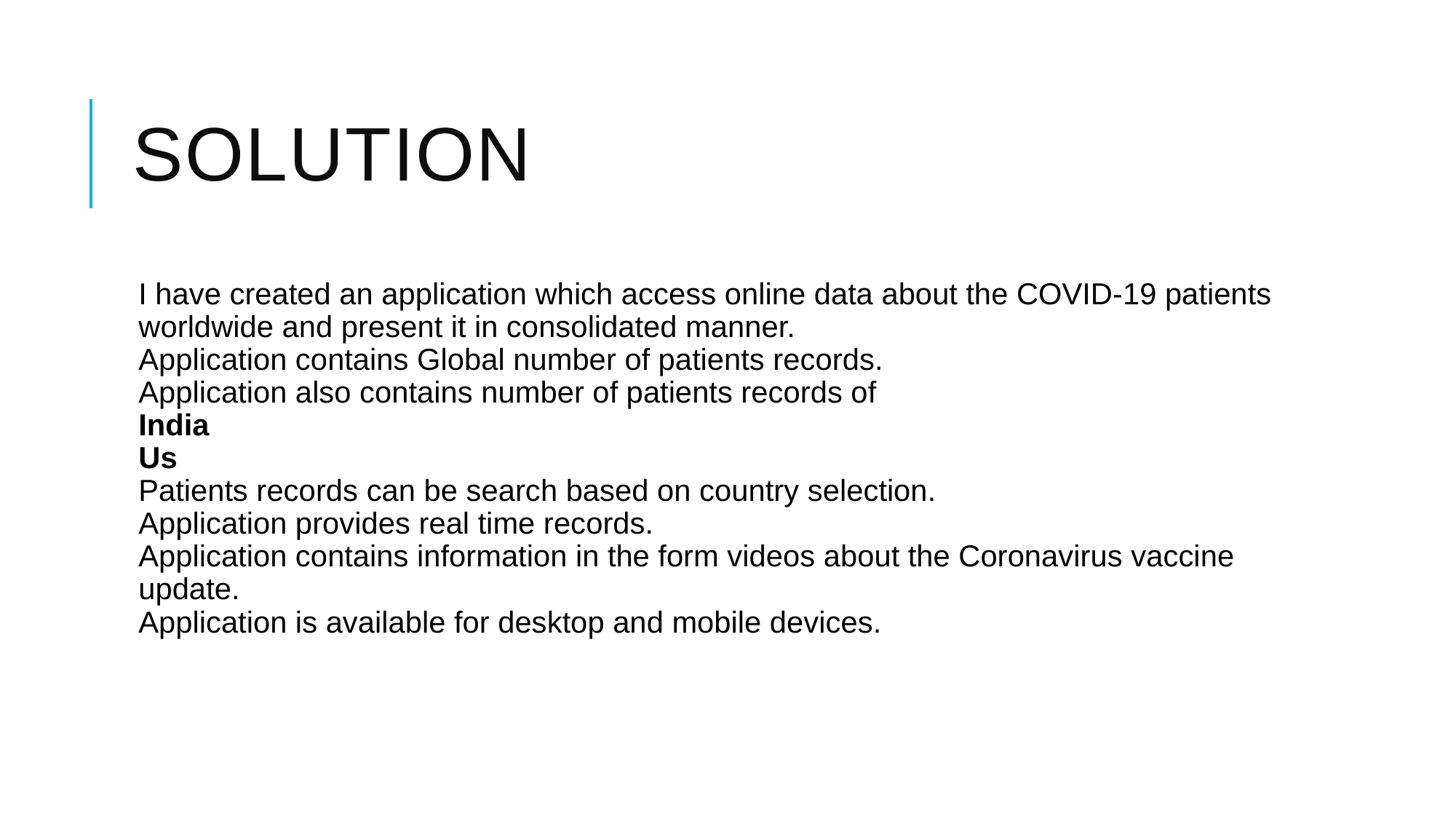

# Solution
I have created an application which access online data about the COVID-19 patients worldwide and present it in consolidated manner.
Application contains Global number of patients records.
Application also contains number of patients records of
India
Us
Patients records can be search based on country selection.
Application provides real time records.
Application contains information in the form videos about the Coronavirus vaccine update.
Application is available for desktop and mobile devices.